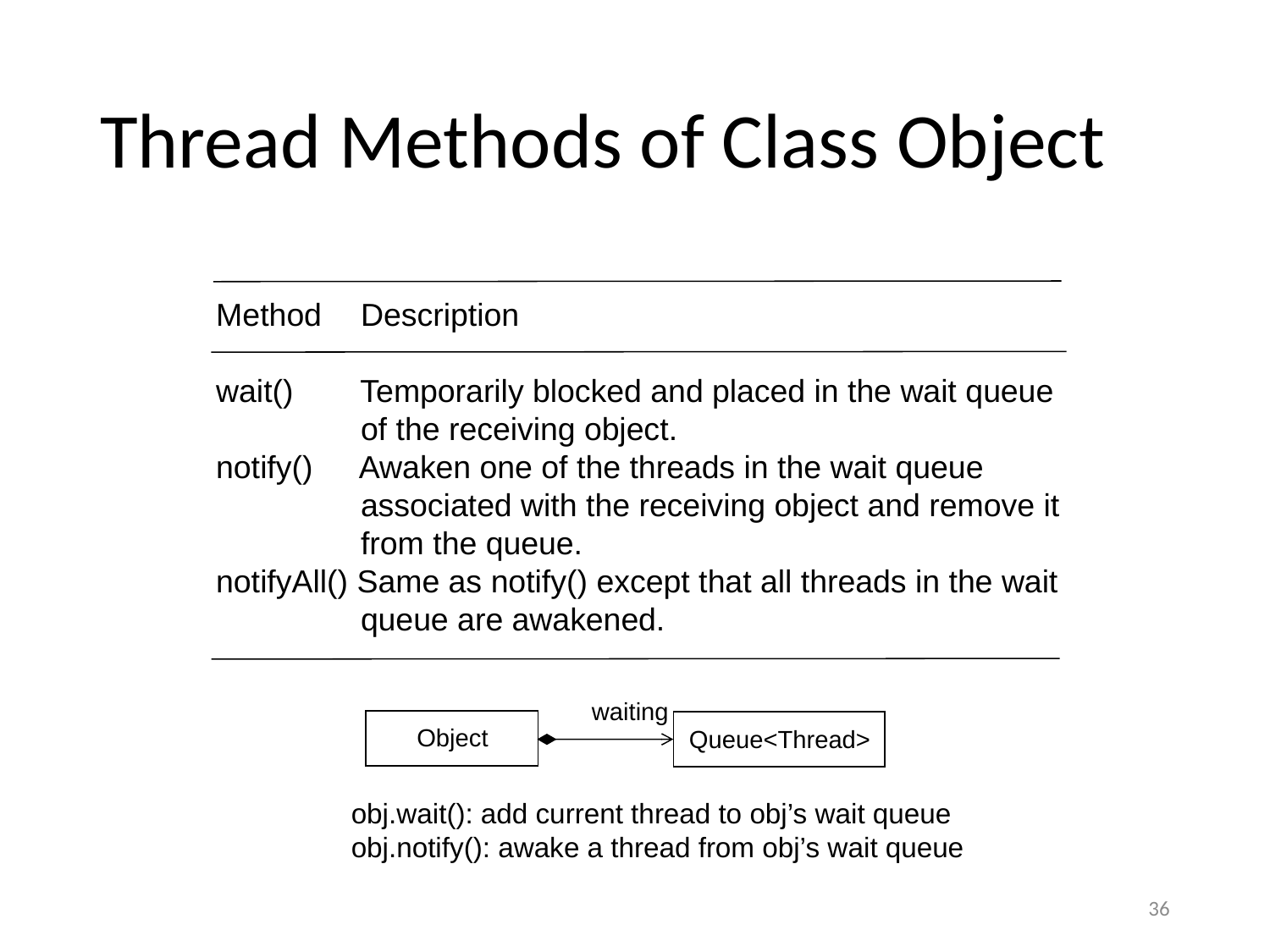

# Thread Methods of Class Object

Method 	  Description

wait()	  Temporarily blocked and placed in the wait queue
	  of the receiving object.
notify()	  Awaken one of the threads in the wait queue
	  associated with the receiving object and remove it
	  from the queue.
notifyAll() Same as notify() except that all threads in the wait
	  queue are awakened.

waiting

Object

Queue<Thread>

obj.wait(): add current thread to obj’s wait queue
obj.notify(): awake a thread from obj’s wait queue
36